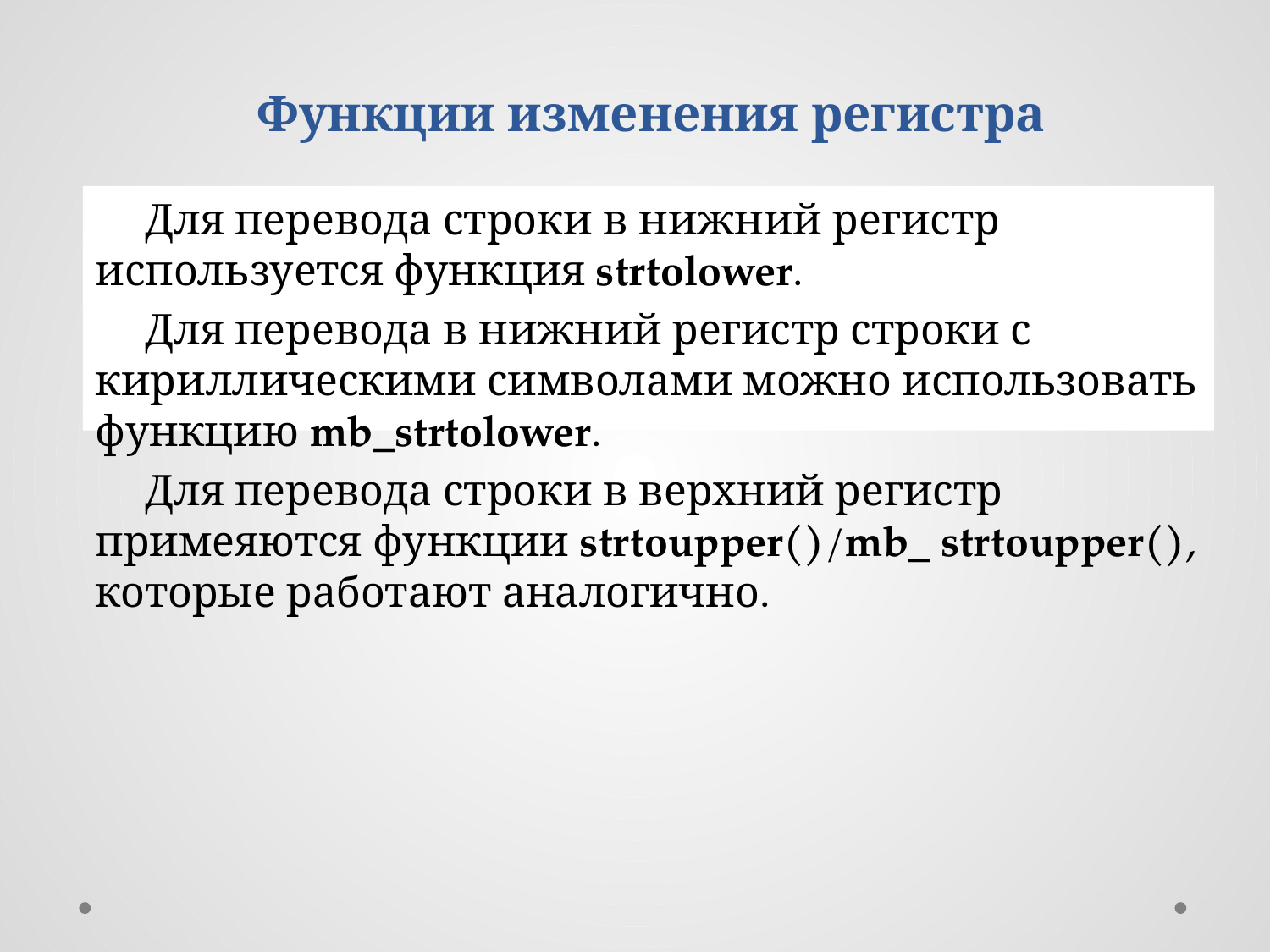

Функции изменения регистра
Для перевода строки в нижний регистр используется функция strtolower.
Для перевода в нижний регистр строки с кириллическими символами можно использовать функцию mb_strtolower.
Для перевода строки в верхний регистр примеяются функции strtoupper()/mb_ strtoupper(), которые работают аналогично.